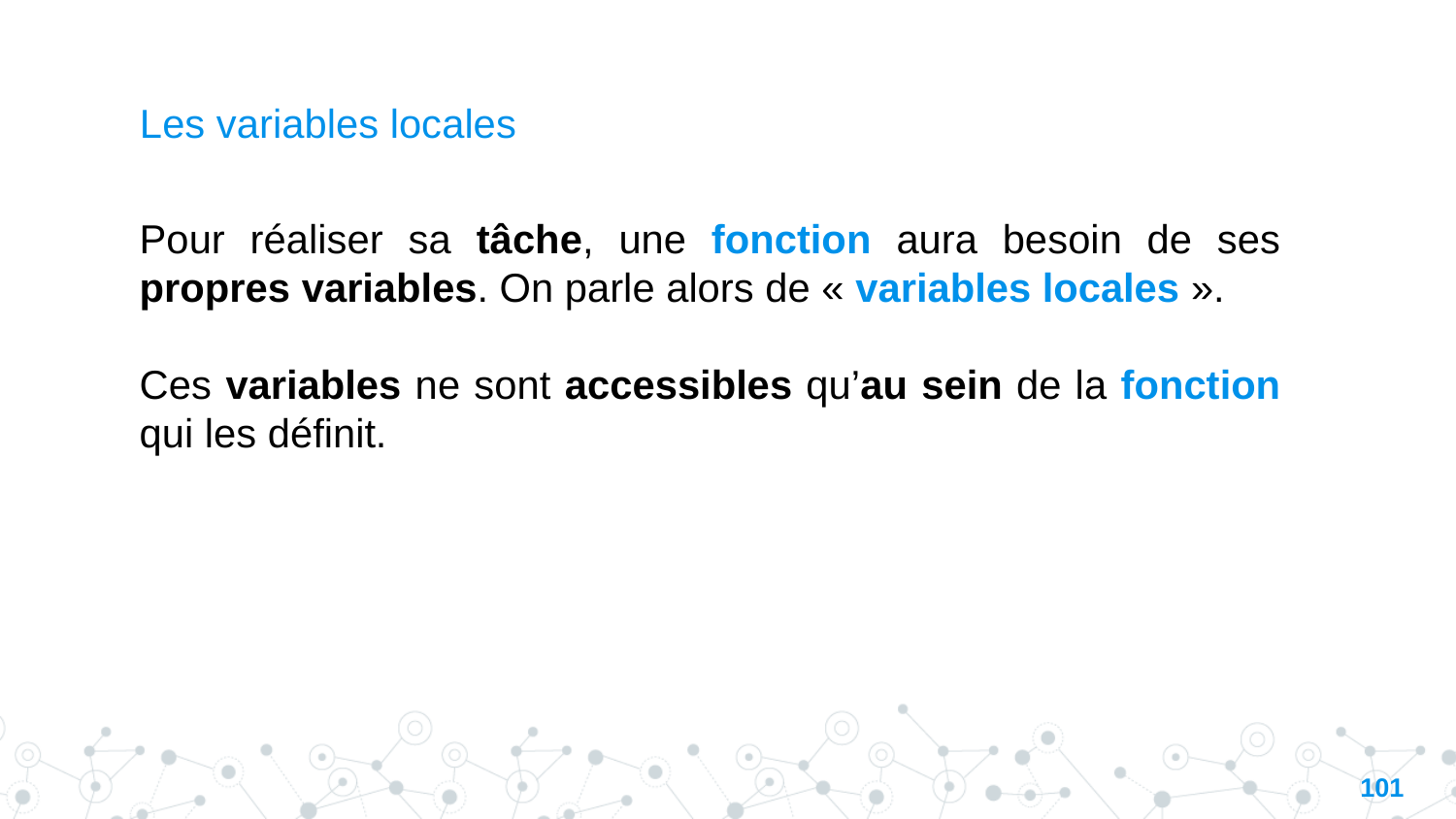

# Les variables locales
Pour réaliser sa tâche, une fonction aura besoin de ses propres variables. On parle alors de « variables locales ».

Ces variables ne sont accessibles qu’au sein de la fonction qui les définit.
101